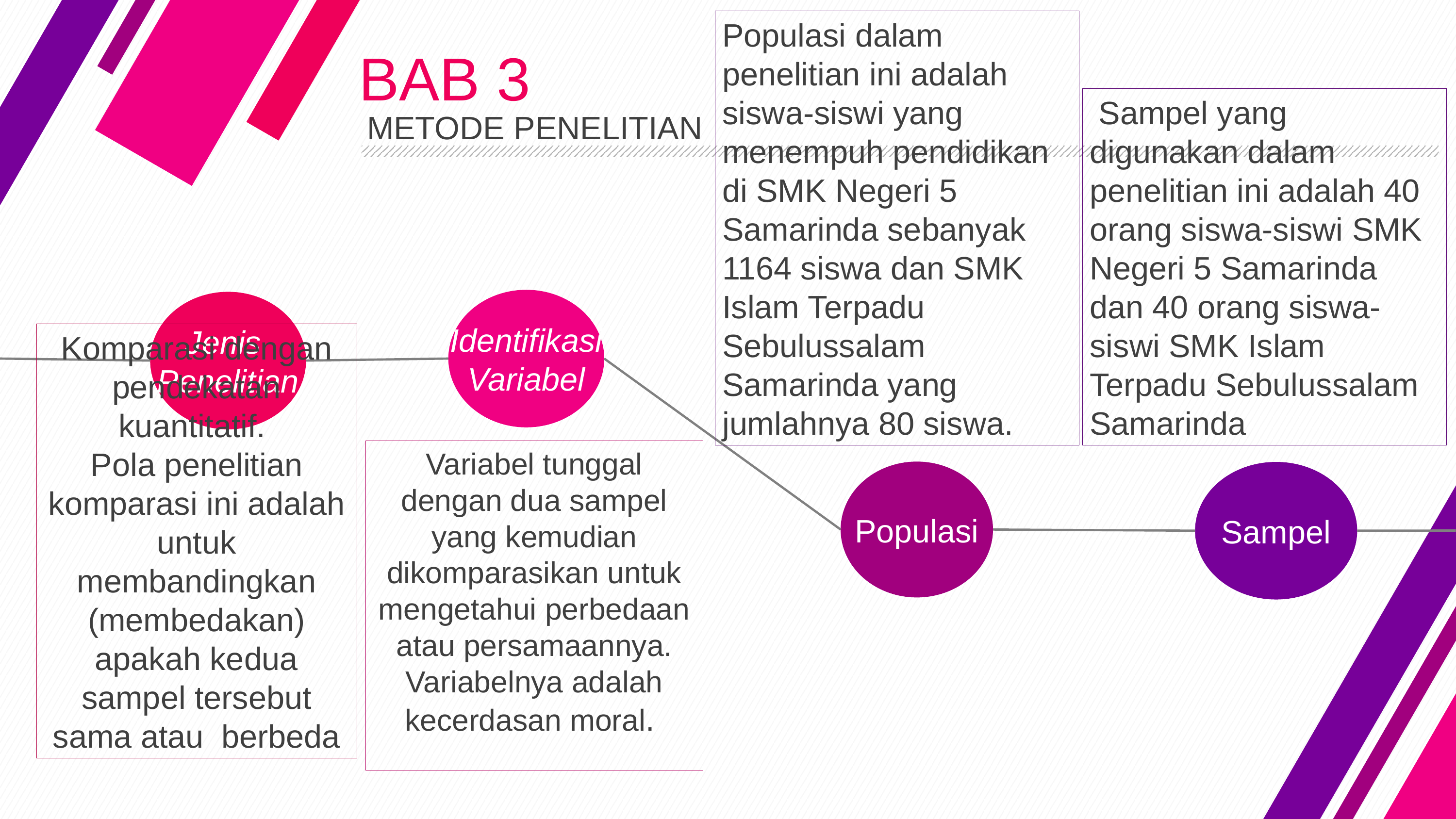

# BAB 3
METODE PENELITIAN
 Sampel yang digunakan dalam penelitian ini adalah 40 orang siswa-siswi SMK Negeri 5 Samarinda dan 40 orang siswa-siswi SMK Islam Terpadu Sebulussalam Samarinda
Populasi dalam penelitian ini adalah siswa-siswi yang menempuh pendidikan di SMK Negeri 5 Samarinda sebanyak 1164 siswa dan SMK Islam Terpadu Sebulussalam Samarinda yang jumlahnya 80 siswa.
Identifikasi
Variabel
Jenis
Penelitian
Komparasi dengan pendekatan kuantitatif.
Pola penelitian komparasi ini adalah untuk membandingkan (membedakan) apakah kedua sampel tersebut sama atau  berbeda
Variabel tunggal dengan dua sampel yang kemudian dikomparasikan untuk mengetahui perbedaan atau persamaannya. Variabelnya adalah kecerdasan moral.

Populasi
Sampel